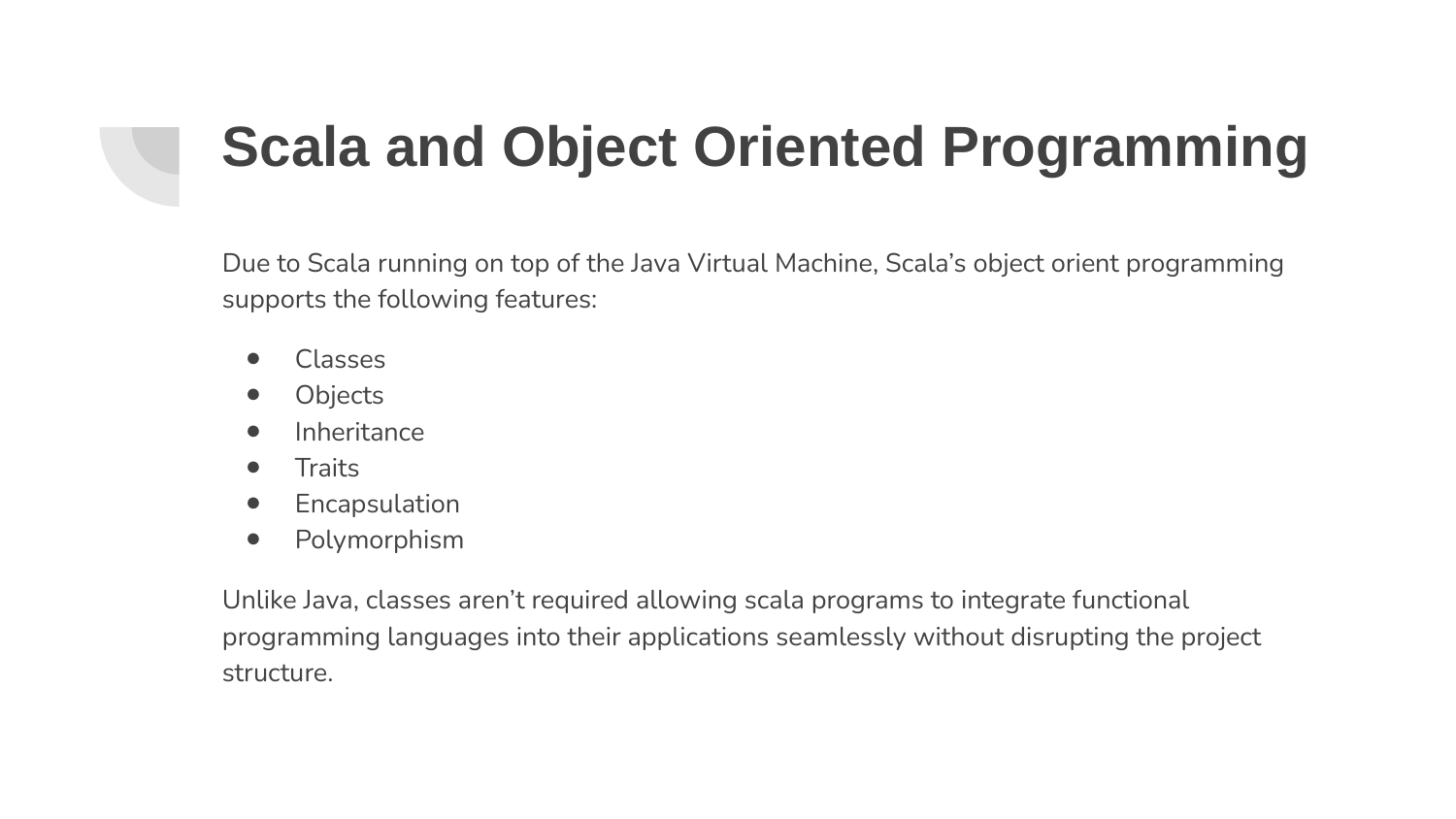

# Scala and Object Oriented Programming
Due to Scala running on top of the Java Virtual Machine, Scala’s object orient programming supports the following features:
Classes
Objects
Inheritance
Traits
Encapsulation
Polymorphism
Unlike Java, classes aren’t required allowing scala programs to integrate functional programming languages into their applications seamlessly without disrupting the project structure.